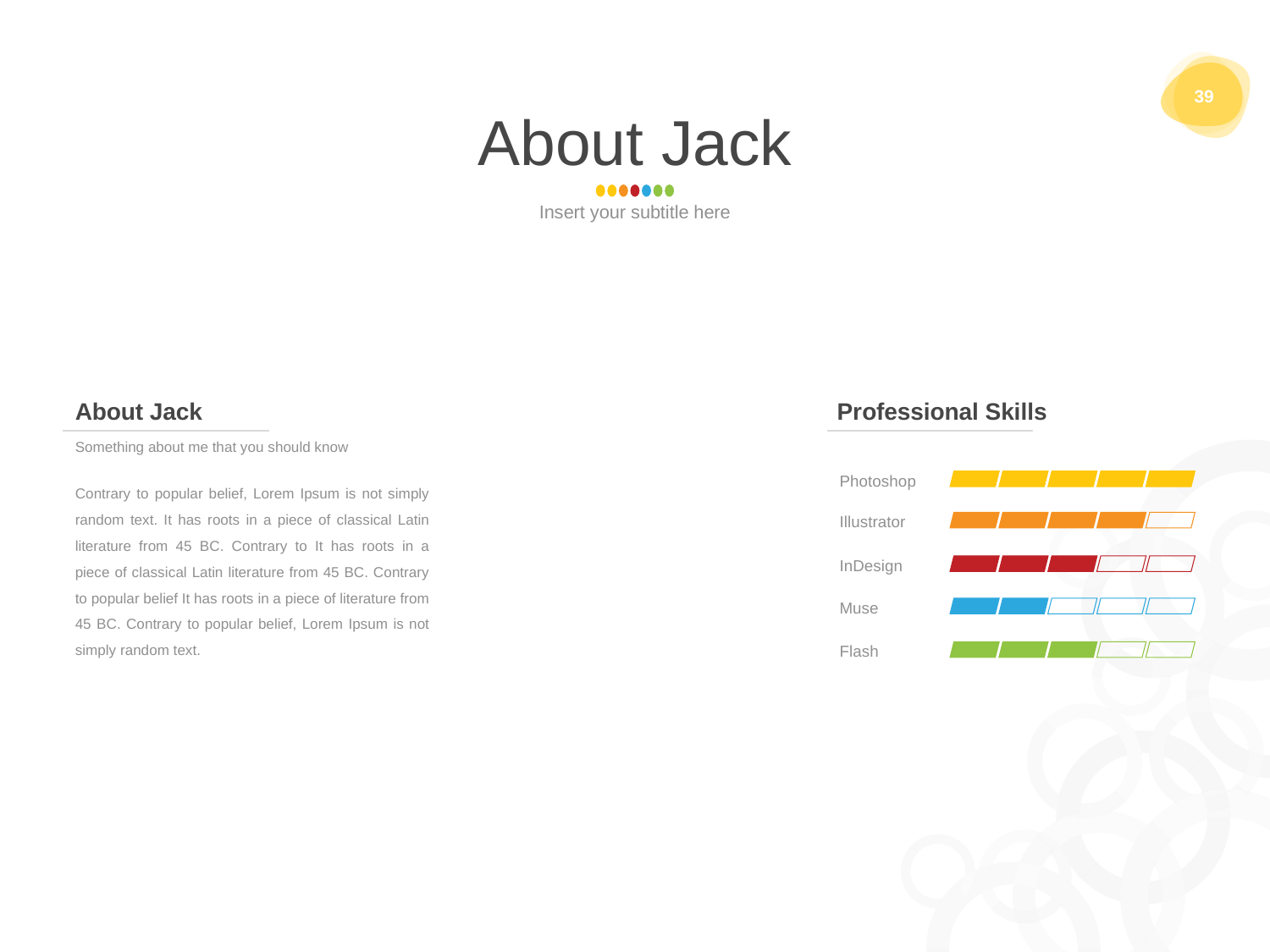

39
# About Jack
Insert your subtitle here

About Jack
Professional Skills
Something about me that you should know
Photoshop
Contrary to popular belief, Lorem Ipsum is not simply random text. It has roots in a piece of classical Latin literature from 45 BC. Contrary to It has roots in a piece of classical Latin literature from 45 BC. Contrary to popular belief It has roots in a piece of literature from 45 BC. Contrary to popular belief, Lorem Ipsum is not simply random text.

Illustrator

InDesign

Muse

Flash